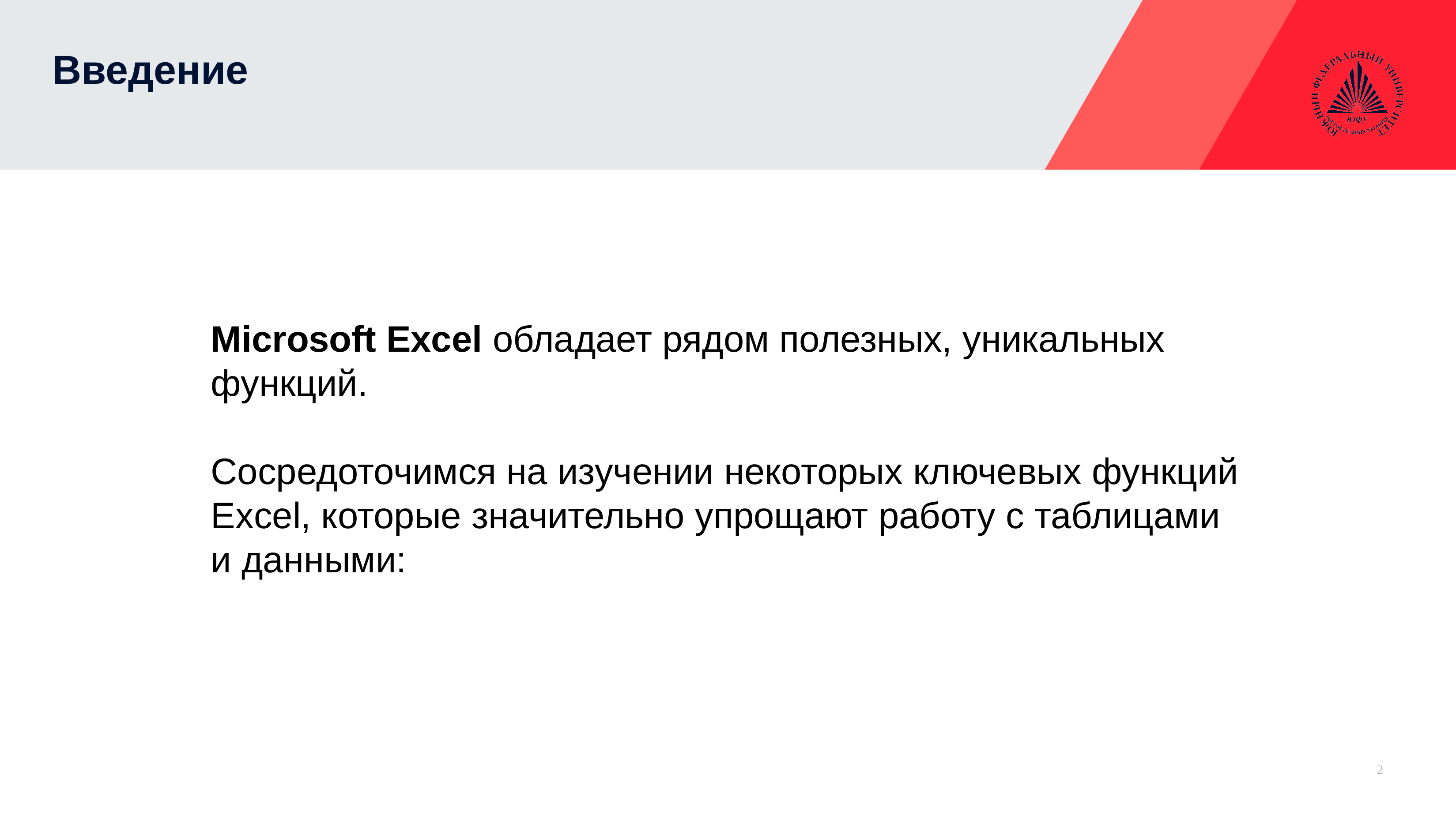

# Введение
Microsoft Excel обладает рядом полезных, уникальных функций.
Сосредоточимся на изучении некоторых ключевых функций Excel, которые значительно упрощают работу с таблицами и данными:

2